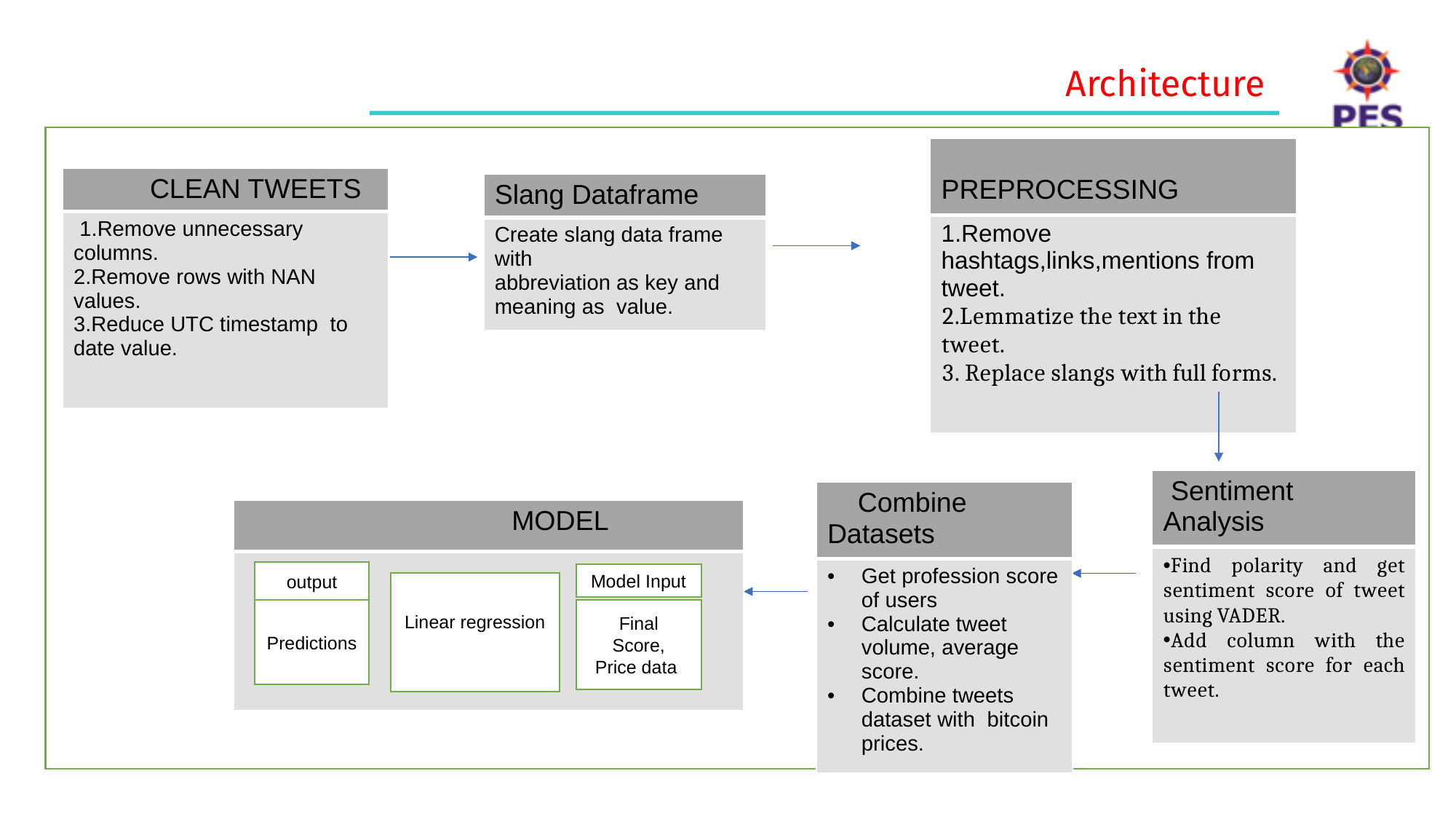

Architecture

| PREPROCESSING |
| --- |
| 1.Remove hashtags,links,mentions from tweet. 2.Lemmatize the text in the tweet. 3. Replace slangs with full forms. |

.

| CLEAN TWEETS |
| --- |
| 1.Remove unnecessary columns. 2.Remove rows with NAN values. 3.Reduce UTC timestamp  to date value. |
| Slang Dataframe |
| --- |
| Create slang data frame with abbreviation as key and meaning as value. |
| Sentiment Analysis |
| --- |
| Find polarity and get sentiment score of tweet using VADER.  Add column with the sentiment score for each tweet. |
| Combine Datasets |
| --- |
| Get profession score of users Calculate tweet volume, average score. Combine tweets dataset with bitcoin prices. |
| MODEL |
| --- |
|  |
output
Model Input
Linear regression

Predictions
Final
Score,
Price data